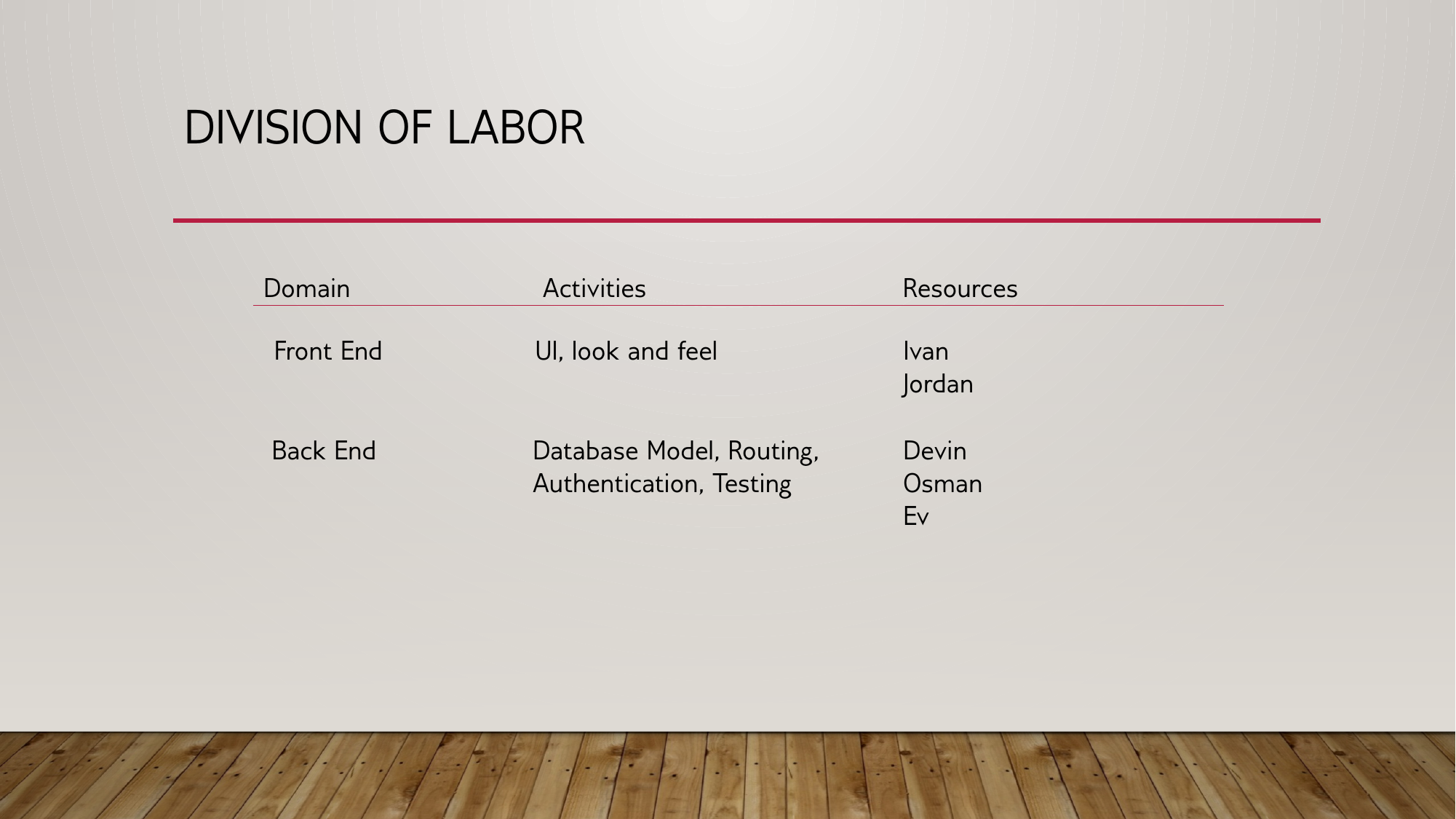

# Division of labor
Domain
Activities
Resources
Front End
UI, look and feel
Ivan
Jordan
Back End
Database Model, Routing,
Authentication, Testing
Devin
Osman
Ev